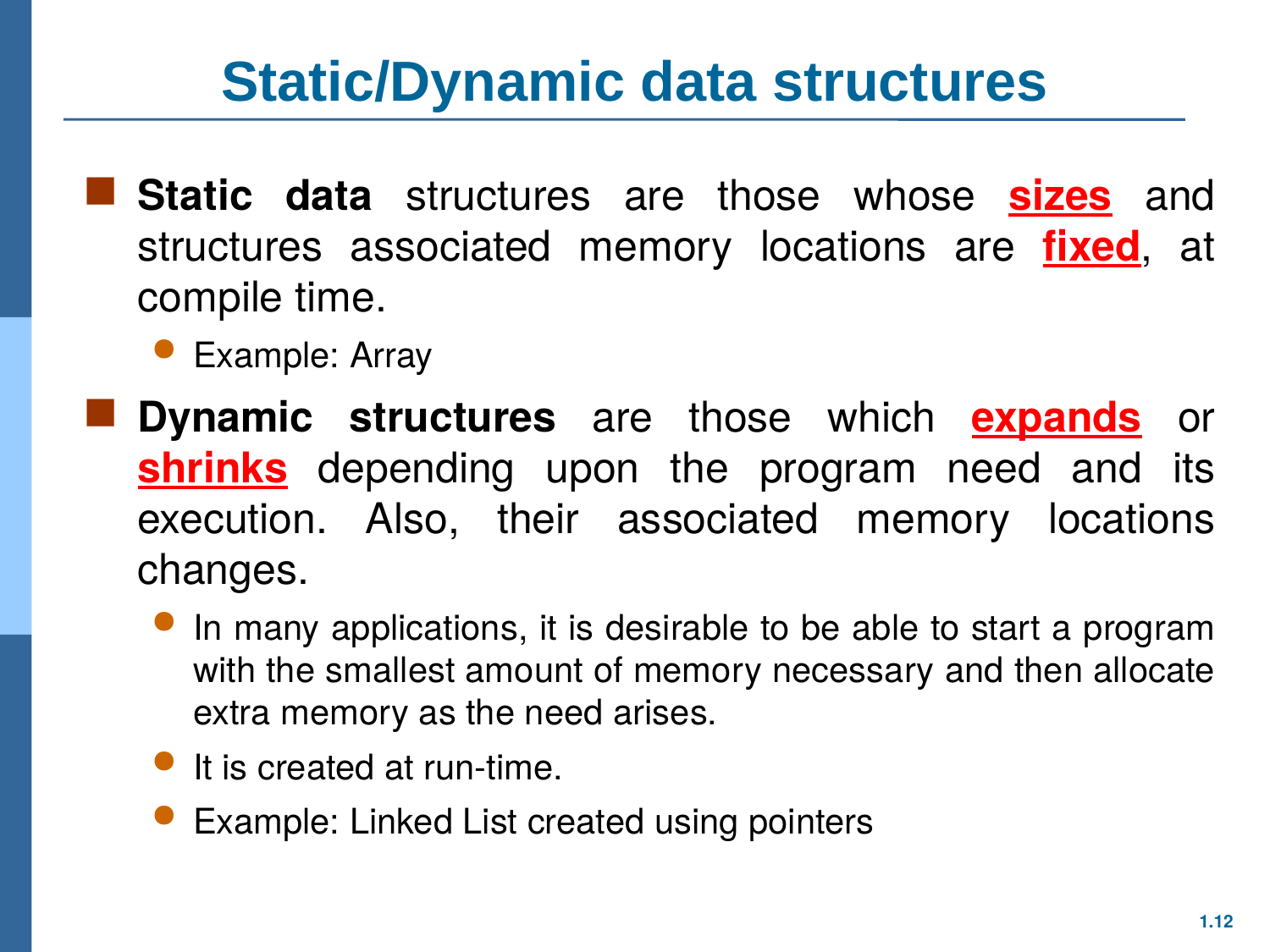

# Static/Dynamic data structures
Static data structures are those whose sizes and structures associated memory locations are fixed, at compile time.
Example: Array
Dynamic structures are those which expands or shrinks depending upon the program need and its execution. Also, their associated memory locations changes.
In many applications, it is desirable to be able to start a program with the smallest amount of memory necessary and then allocate extra memory as the need arises.
It is created at run-time.
Example: Linked List created using pointers